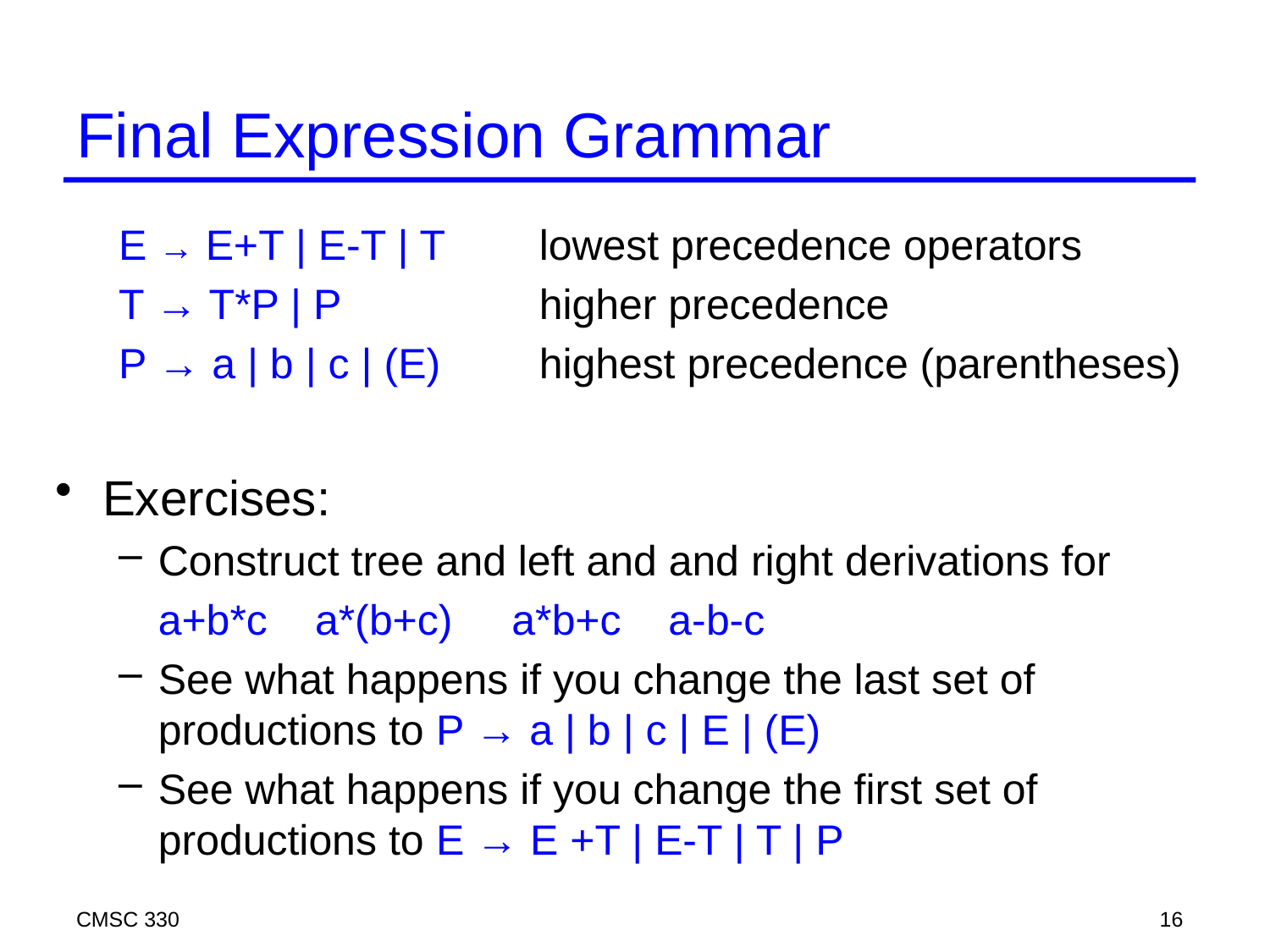

# Final Expression Grammar
E → E+T | E-T | T	lowest precedence operators
T → T*P | P		higher precedence
P → a | b | c | (E)	highest precedence (parentheses)

Exercises:
Construct tree and left and and right derivations for
	a+b*c    a*(b+c)     a*b+c    a-b-c
See what happens if you change the last set of productions to P → a | b | c | E | (E)
See what happens if you change the first set of productions to E → E +T | E-T | T | P

CMSC 330
16